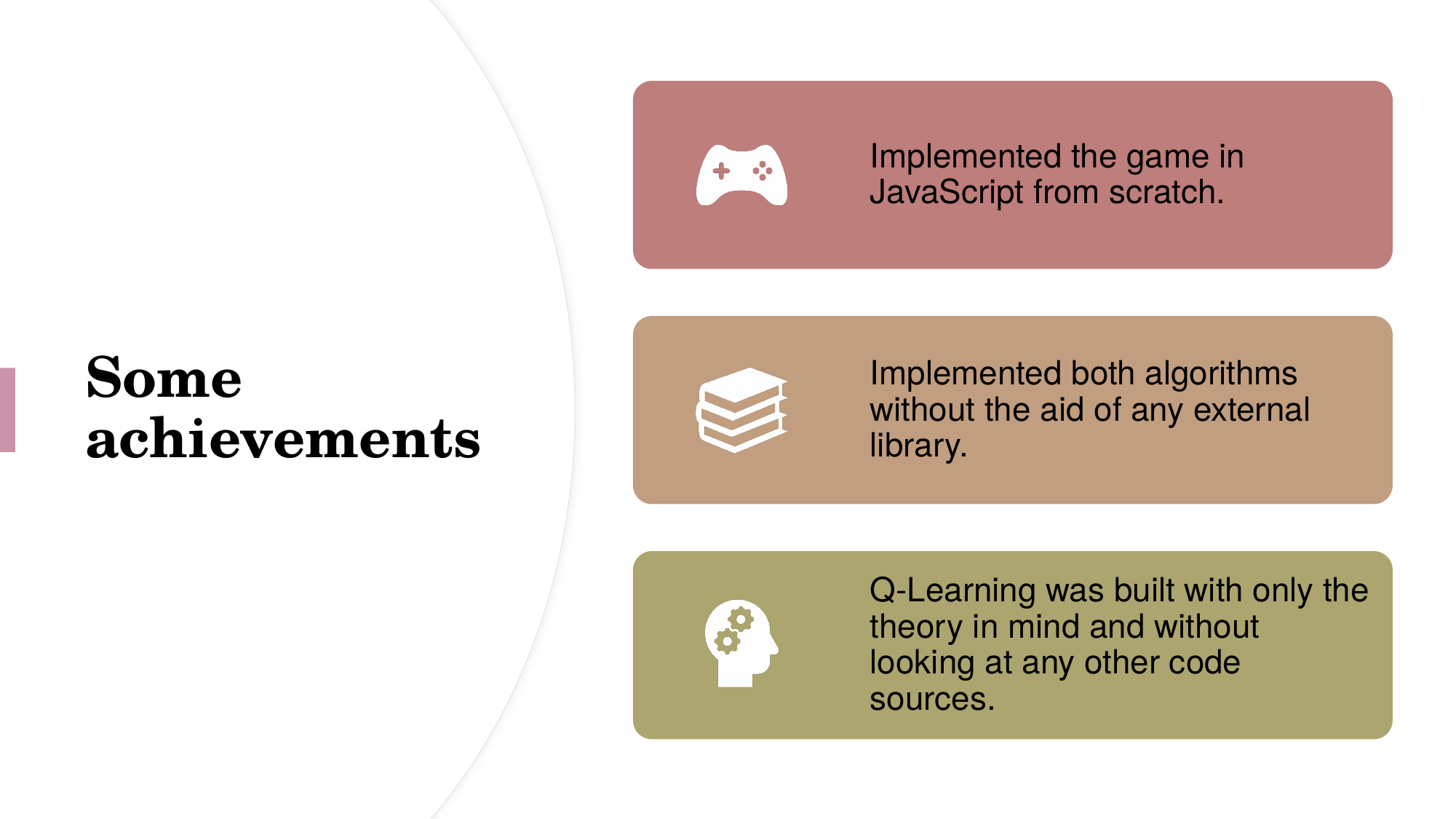

Implemented the game in JavaScript from scratch.
Implemented both algorithms without the aid of any external library.
Q-Learning was built with only the theory in mind and without looking at any other code sources.
# Some achievements